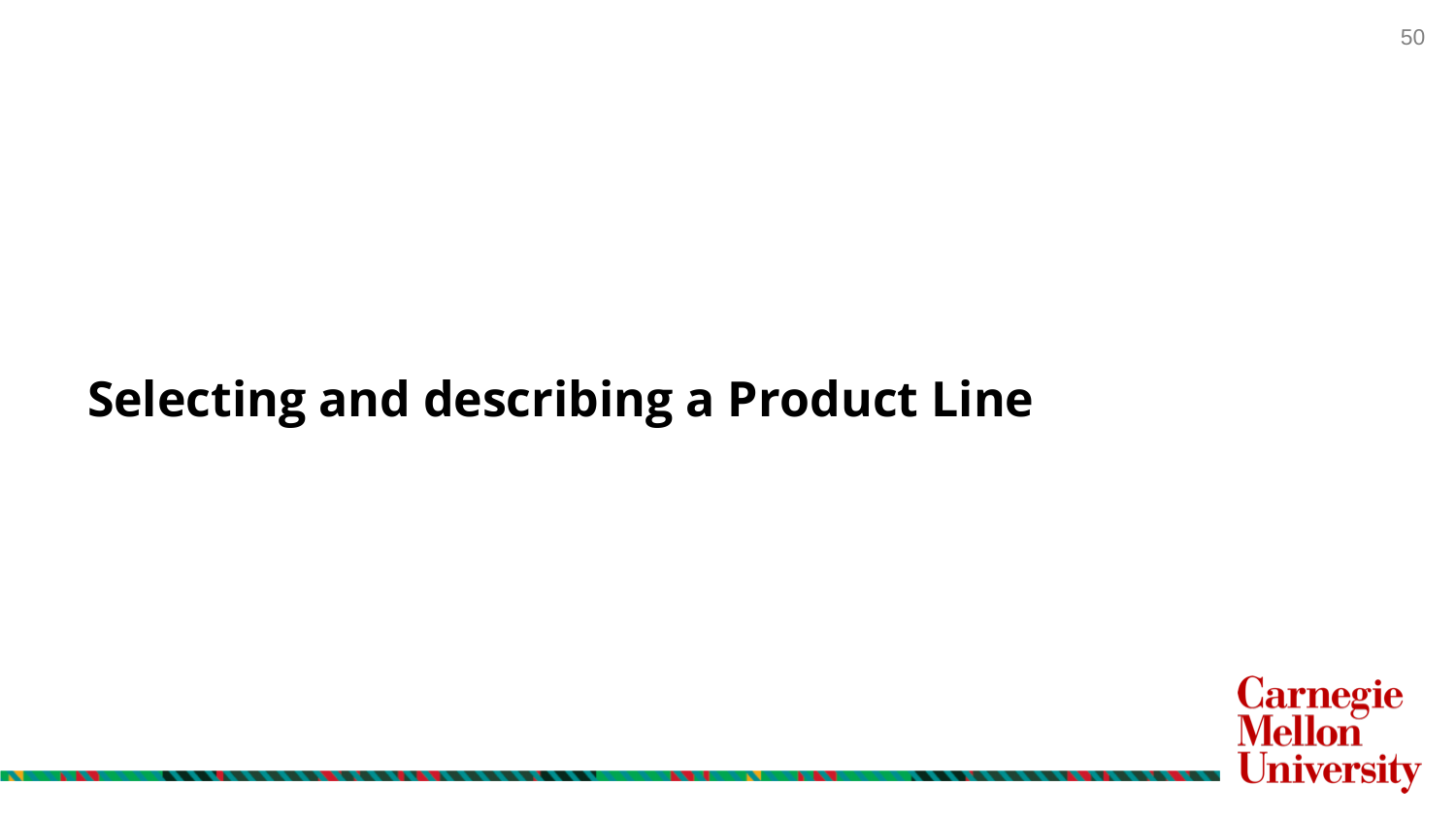

# Selecting and describing a Product Line